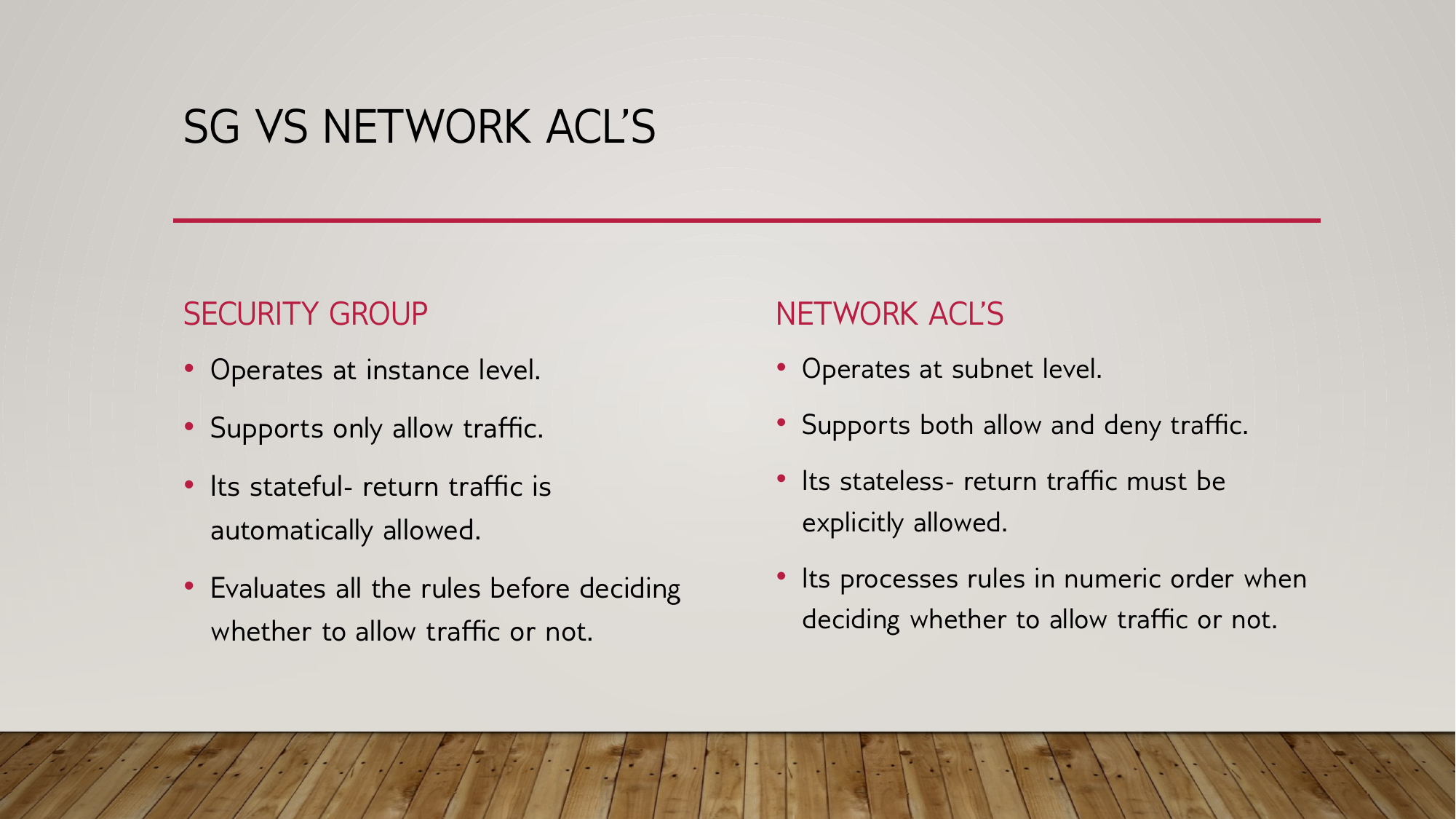

# SG VS Network ACL’s
Security Group
Network acl’s
Operates at subnet level.
Supports both allow and deny traffic.
Its stateless- return traffic must be explicitly allowed.
Its processes rules in numeric order when deciding whether to allow traffic or not.
Operates at instance level.
Supports only allow traffic.
Its stateful- return traffic is automatically allowed.
Evaluates all the rules before deciding whether to allow traffic or not.